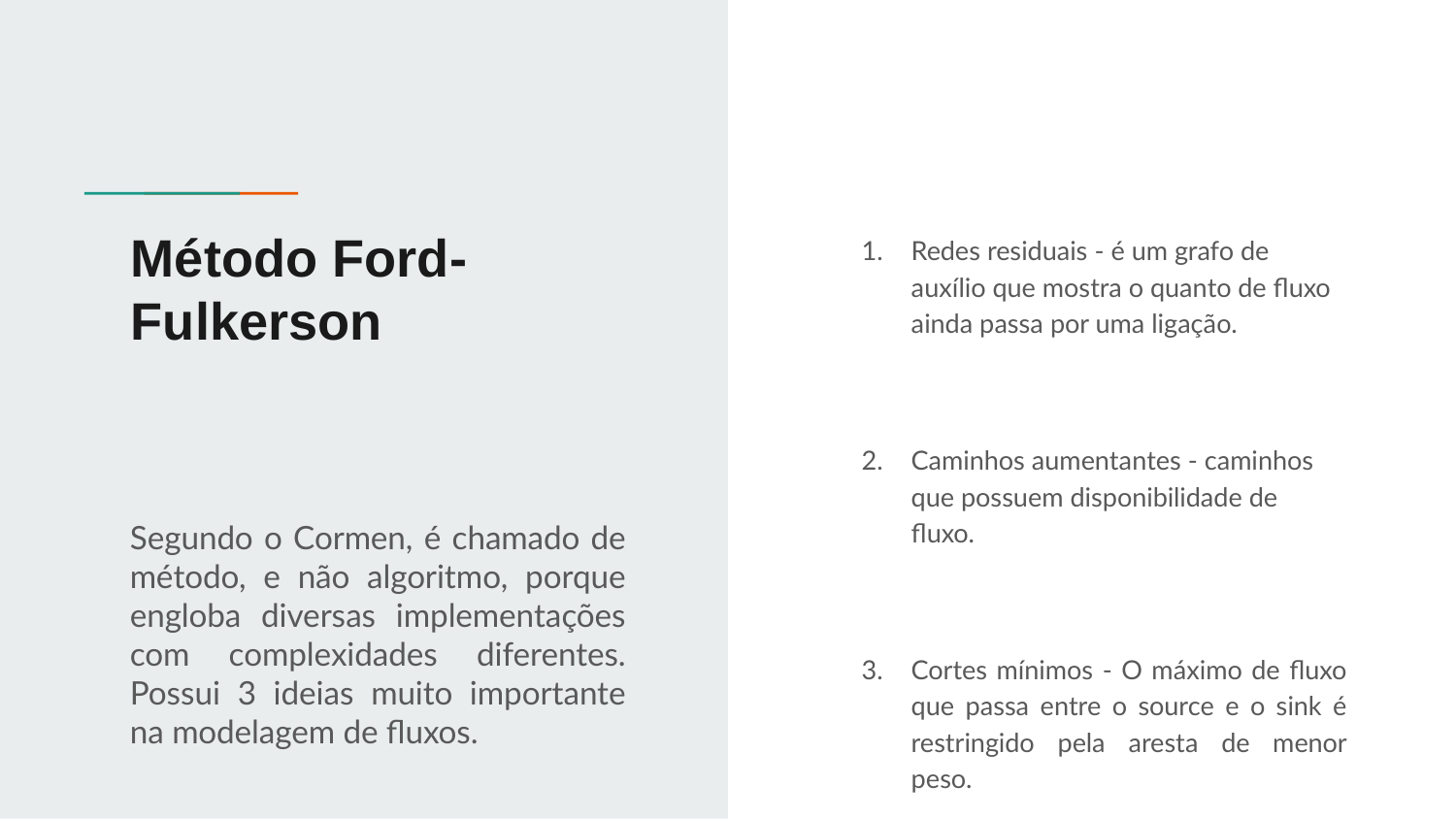

# Método Ford-Fulkerson
Redes residuais - é um grafo de auxílio que mostra o quanto de fluxo ainda passa por uma ligação.

Caminhos aumentantes - caminhos que possuem disponibilidade de fluxo.

Cortes mínimos - O máximo de fluxo que passa entre o source e o sink é restringido pela aresta de menor peso.
Segundo o Cormen, é chamado de método, e não algoritmo, porque engloba diversas implementações com complexidades diferentes. Possui 3 ideias muito importante na modelagem de fluxos.